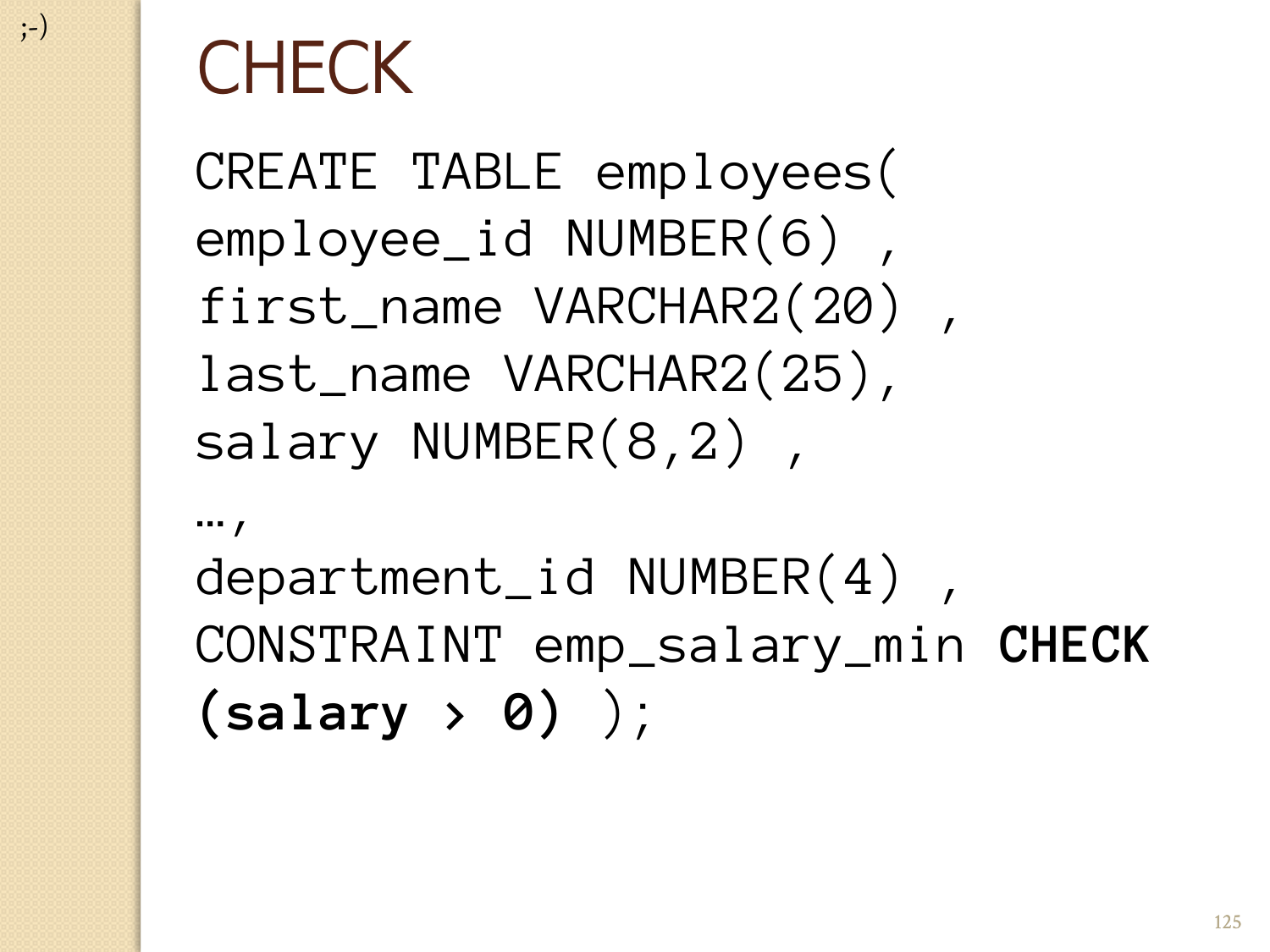

CHECK
;-)
CREATE TABLE employees(
employee_id NUMBER(6) ,
first_name VARCHAR2(20) ,
last_name VARCHAR2(25),
salary NUMBER(8,2) ,
…,
department_id NUMBER(4) ,
CONSTRAINT emp_salary_min CHECK (salary > 0) );
125
125